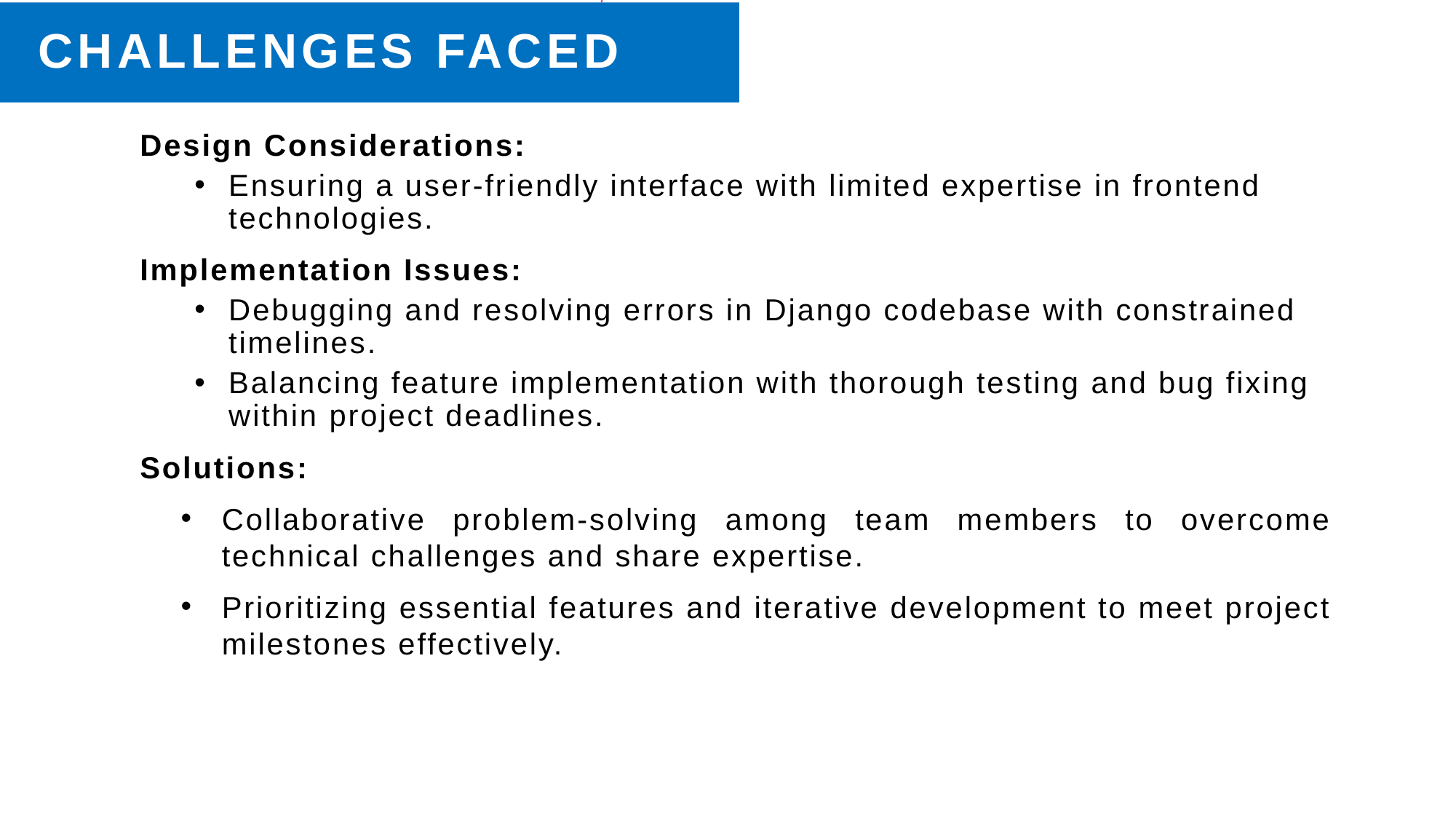

# Challenges Faced

Design Considerations:
Ensuring a user-friendly interface with limited expertise in frontend technologies.
Implementation Issues:
Debugging and resolving errors in Django codebase with constrained timelines.
Balancing feature implementation with thorough testing and bug fixing within project deadlines.
Solutions:
Collaborative problem-solving among team members to overcome technical challenges and share expertise.
Prioritizing essential features and iterative development to meet project milestones effectively.

PRESENTATION TITLE
5